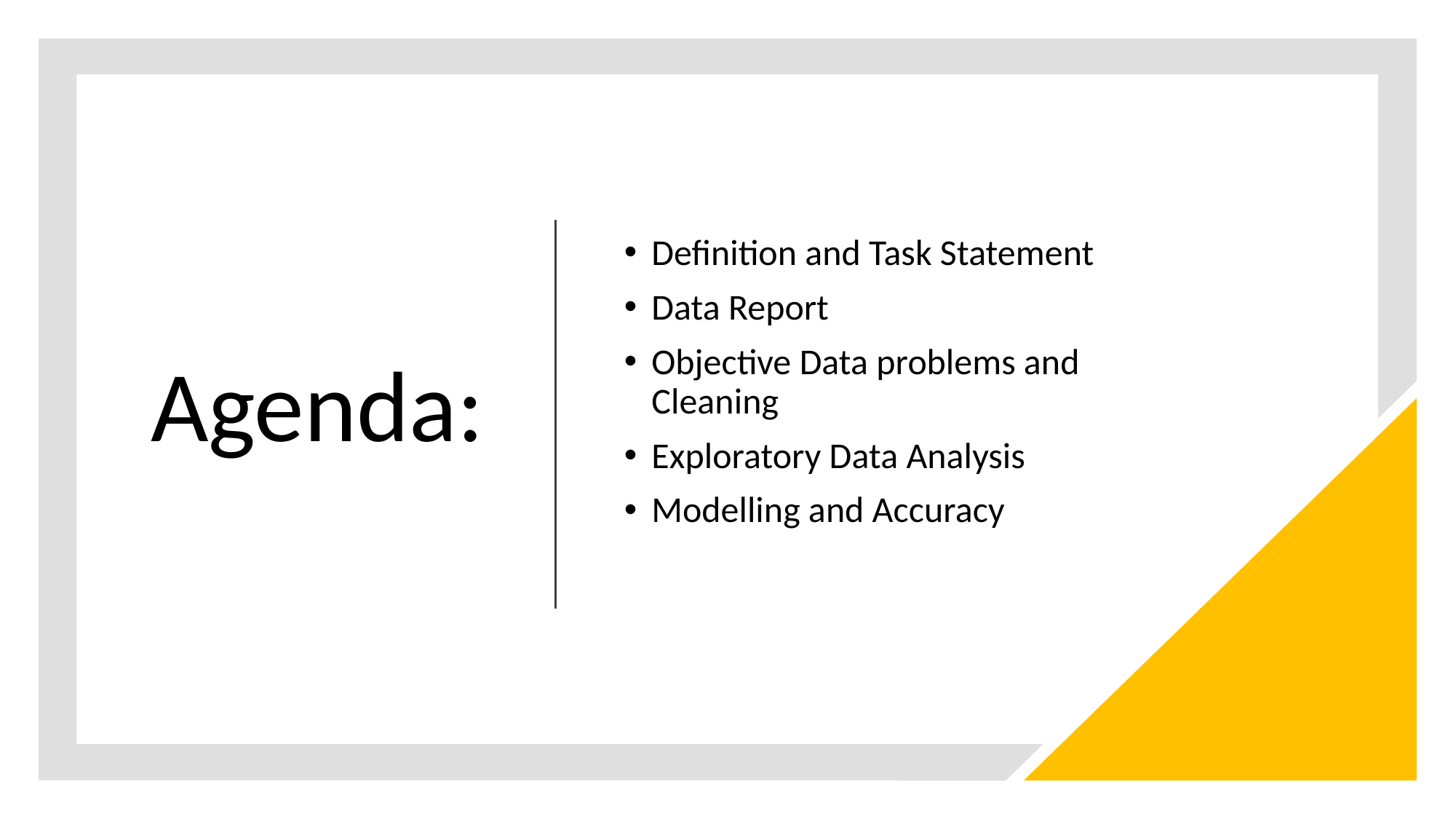

# Agenda:
Definition and Task Statement
Data Report
Objective Data problems and Cleaning
Exploratory Data Analysis
Modelling and Accuracy